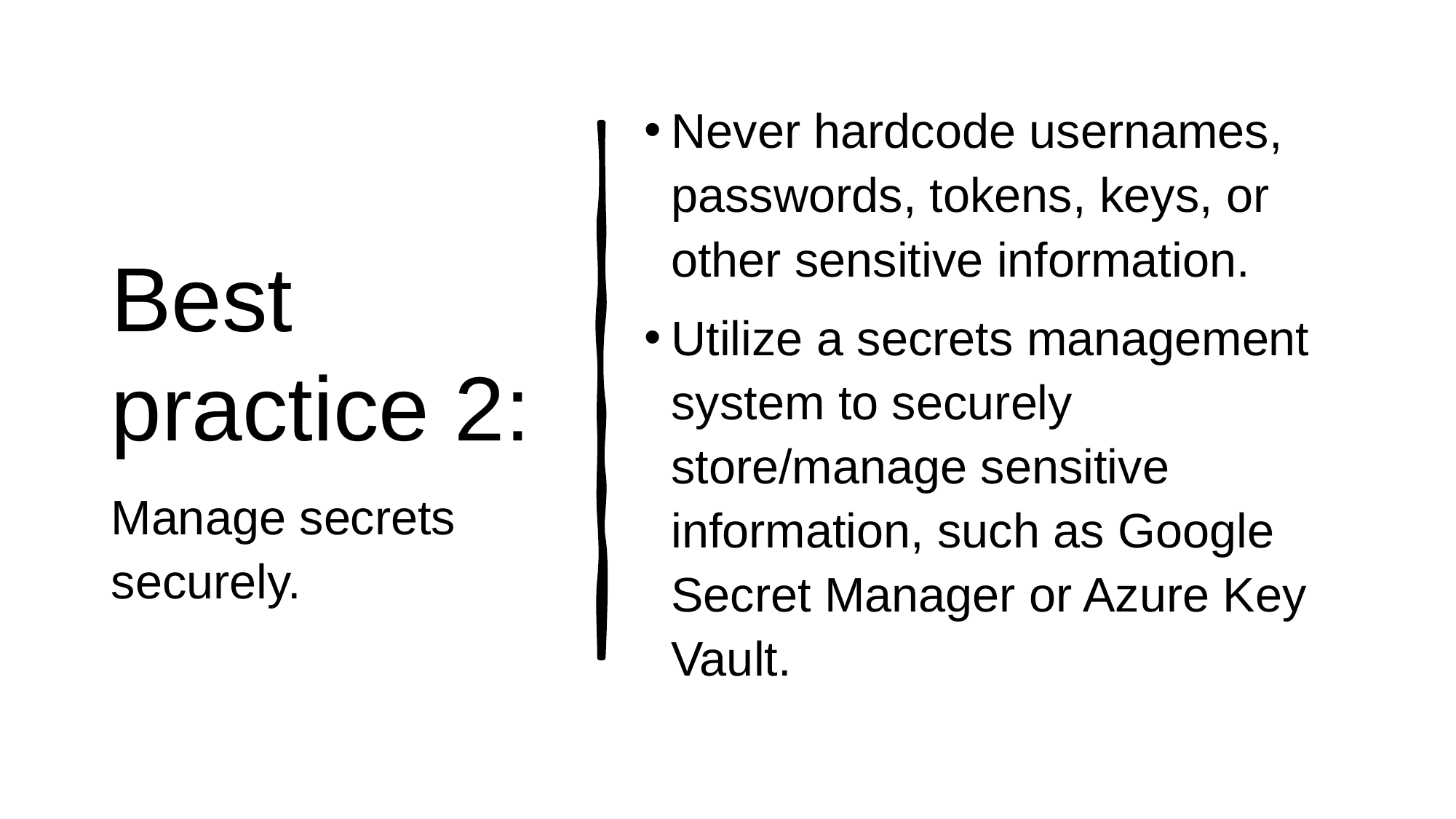

# Best practice 2:
Never hardcode usernames, passwords, tokens, keys, or other sensitive information.
Utilize a secrets management system to securely store/manage sensitive information, such as Google Secret Manager or Azure Key Vault.
Manage secrets securely.